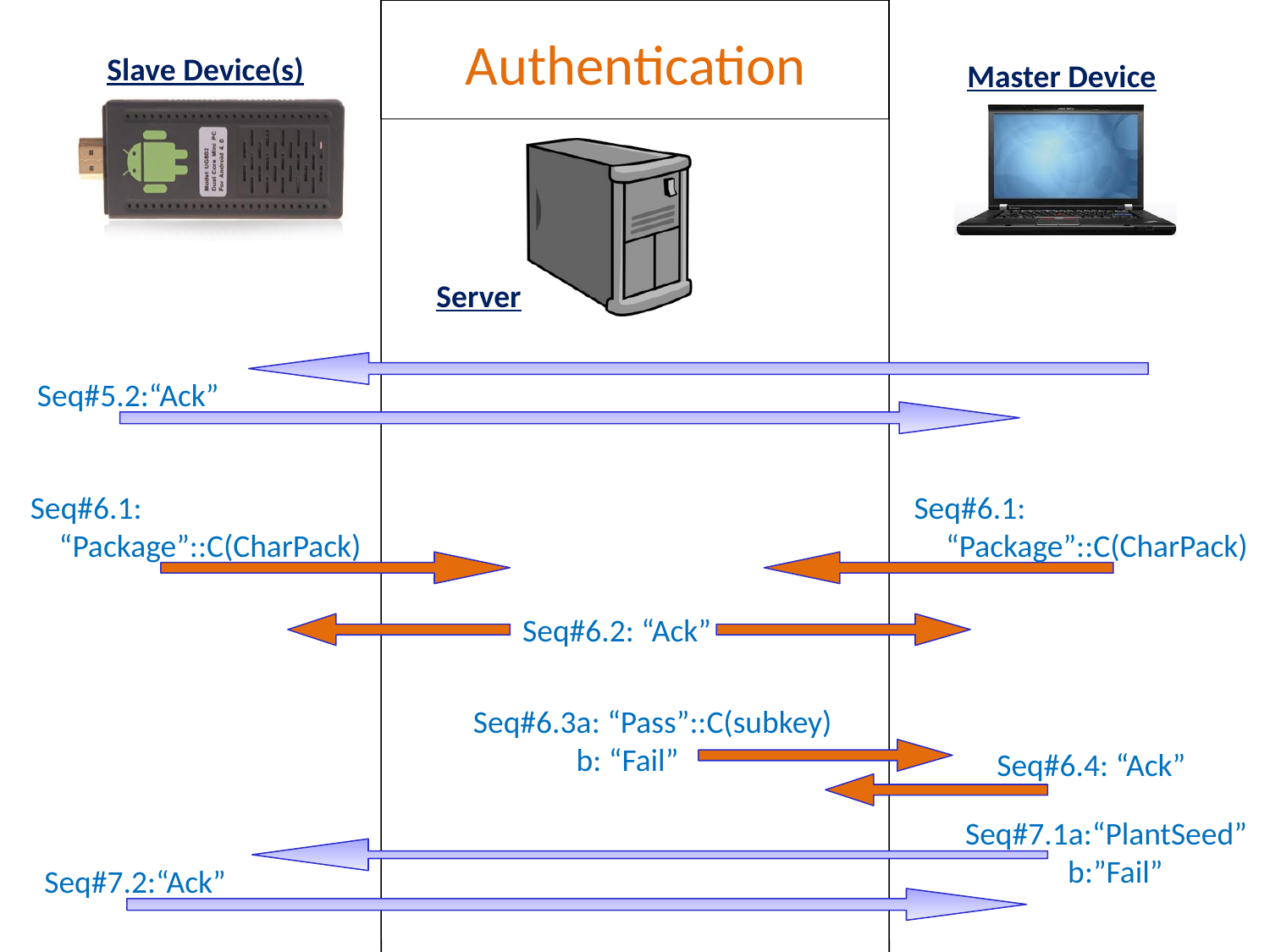

Authentication

Seq#5.2:“Ack”

Slave/Slave

Device/Server

Master/Slave

Key:

	Seq#6.1:
	“Package”::C(CharPack)
Seq#6.1:
    “Package”::C(CharPack)

Seq#6.2: “Ack”

Seq#6.3a: “Pass”::C(subkey)
	b: “Fail”

Seq#6.4: “Ack”

Seq#7.1a:“PlantSeed”
		b:”Fail”

Seq#7.2:“Ack”